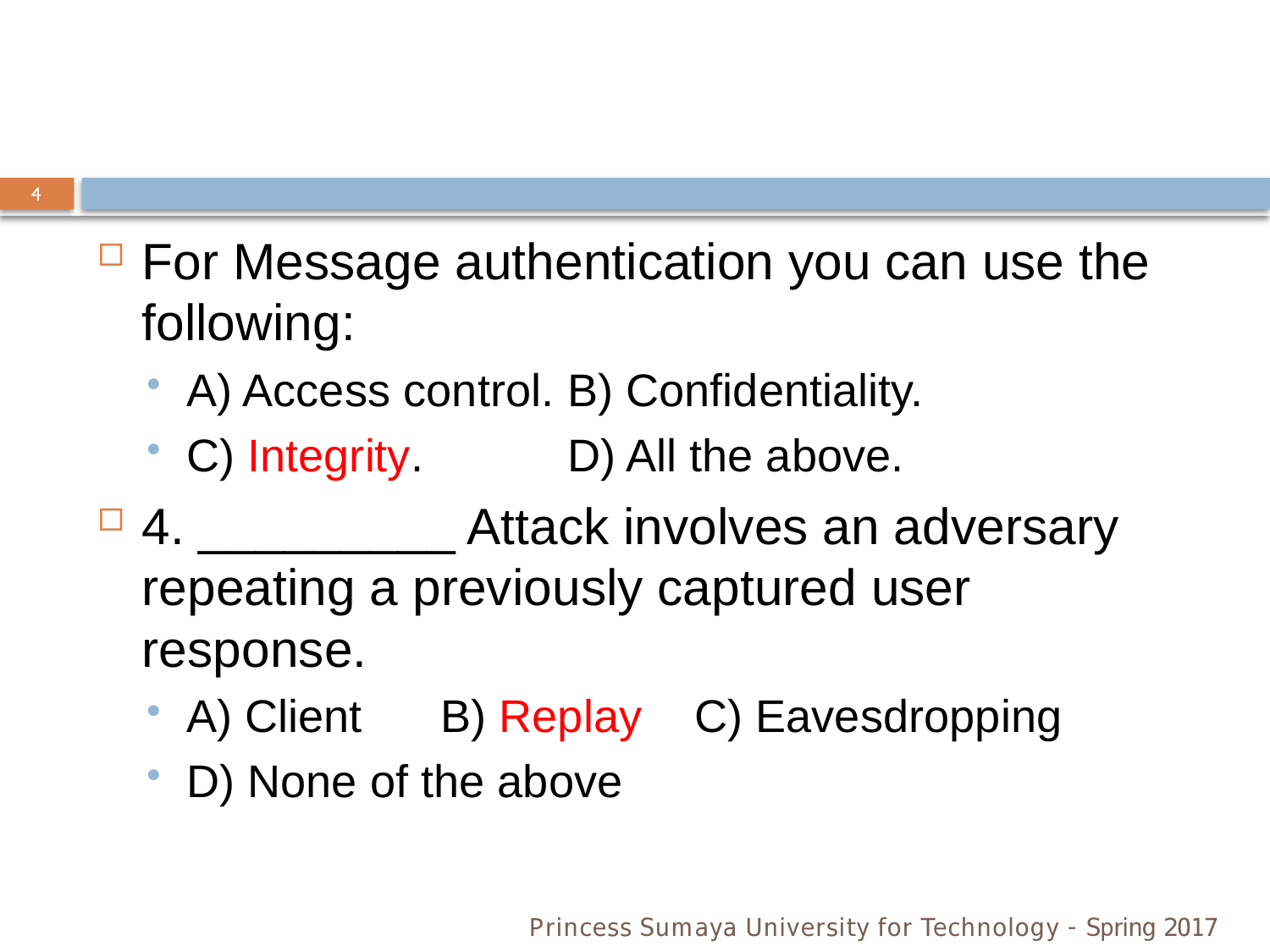

#
4
For Message authentication you can use the following:
A) Access control. 	B) Confidentiality.
C) Integrity. 		D) All the above.
4. _________ Attack involves an adversary repeating a previously captured user response.
A) Client 	B) Replay 	C) Eavesdropping
D) None of the above
Princess Sumaya University for Technology - Spring 2017